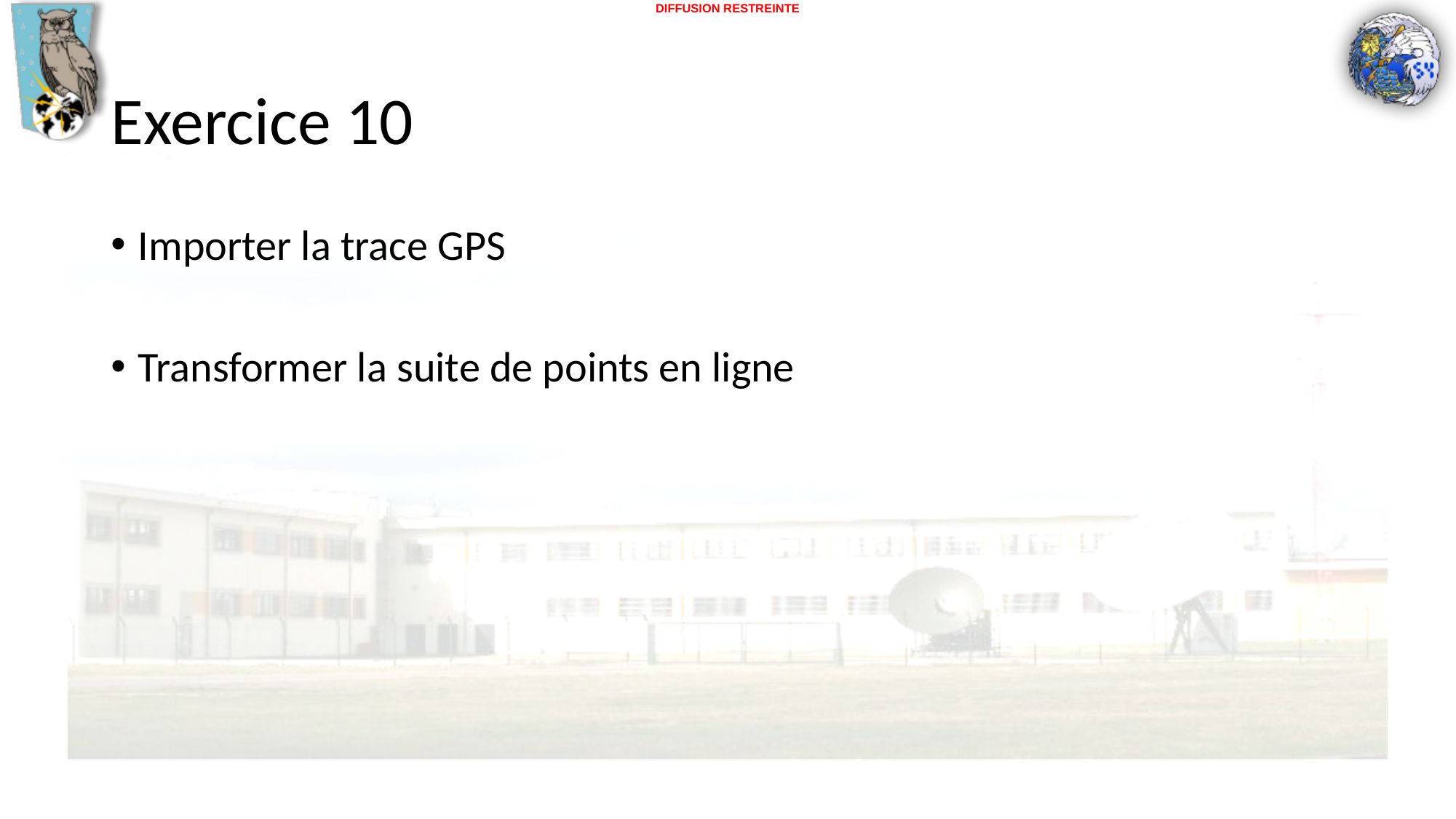

# Exercice 10
Importer la trace GPS

Transformer la suite de points en ligne